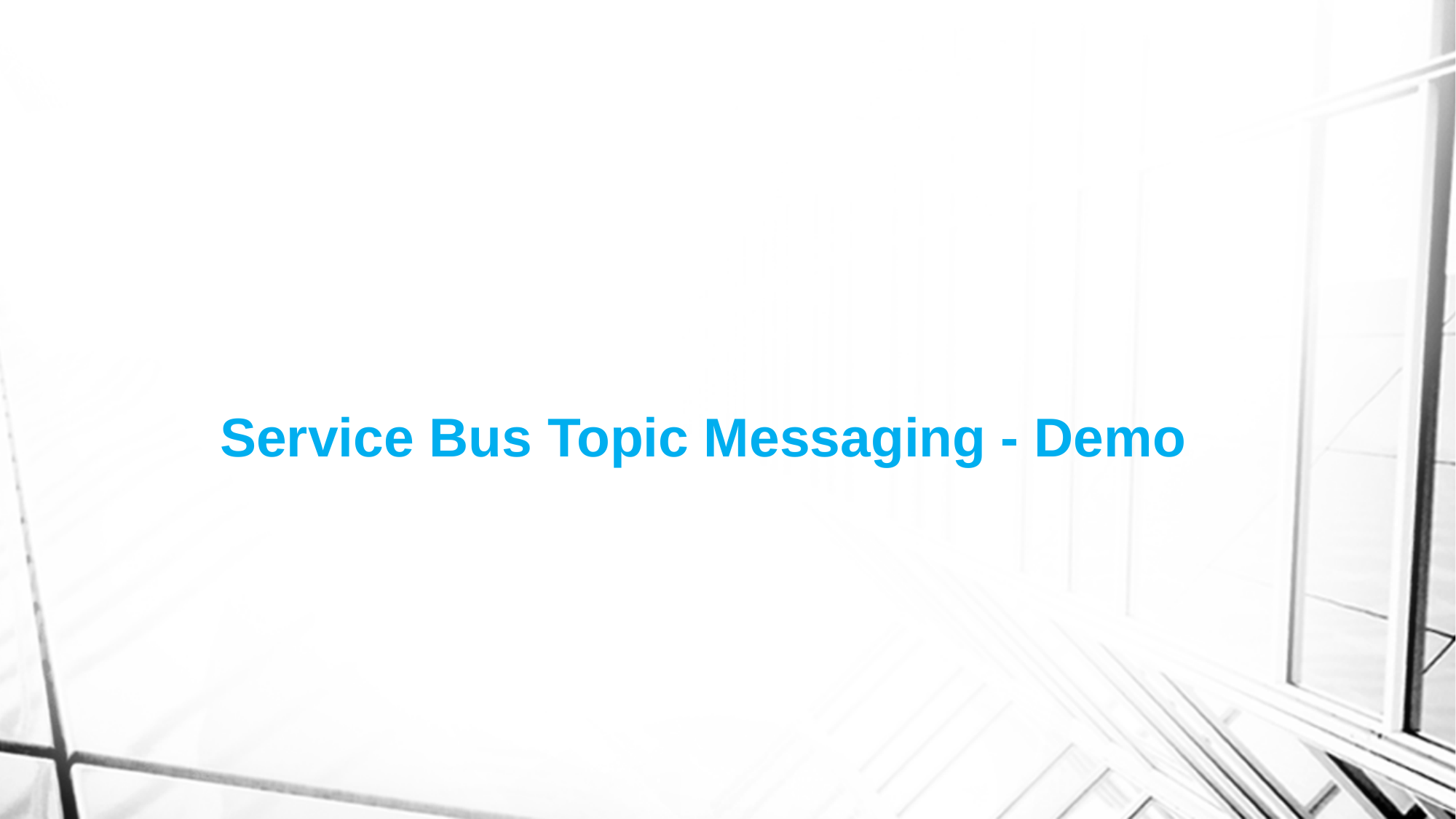

# Service Bus Topic Messaging - Demo